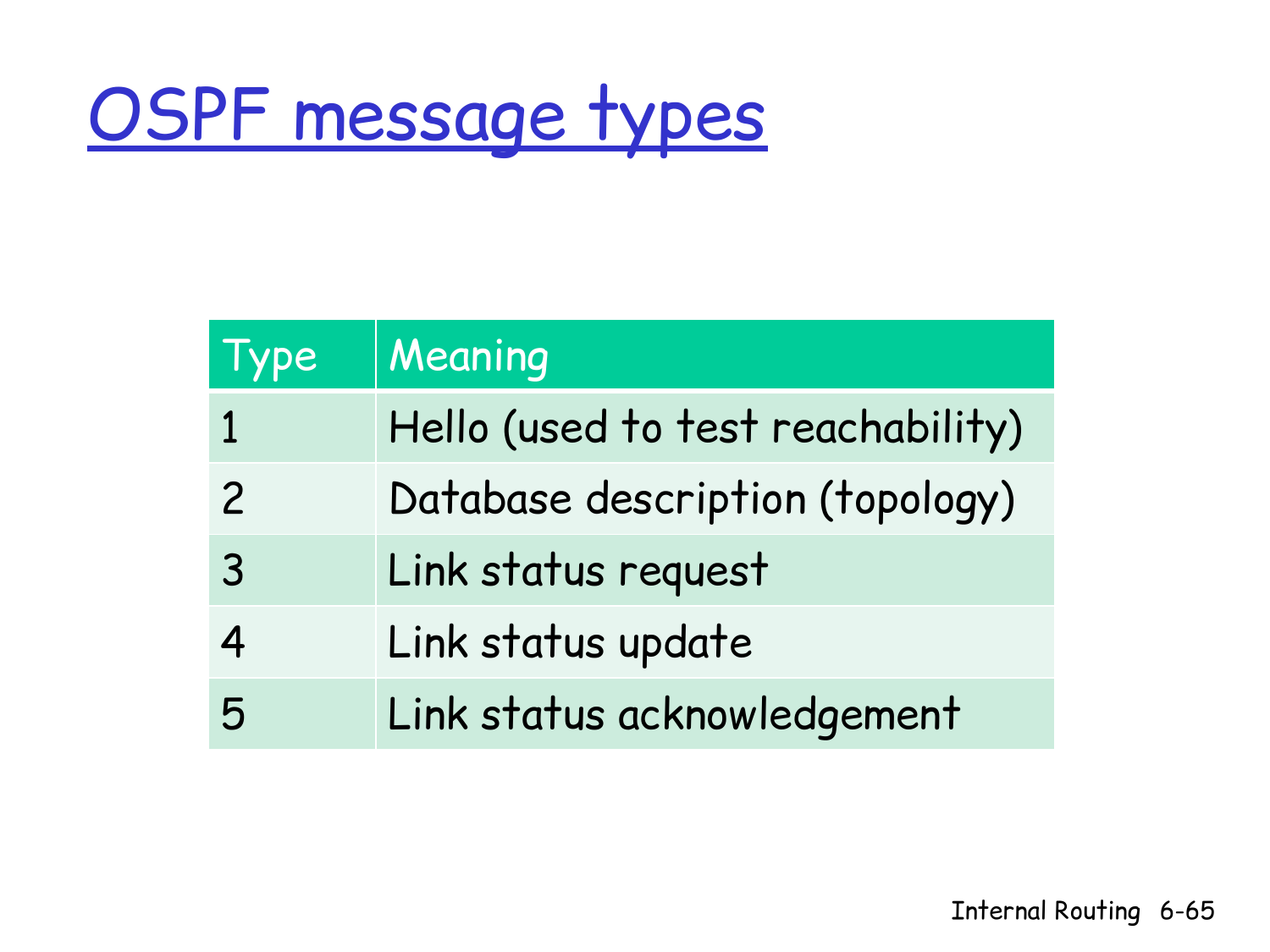

# OSPF message types
| Type | Meaning |
| --- | --- |
| 1 | Hello (used to test reachability) |
| 2 | Database description (topology) |
| 3 | Link status request |
| 4 | Link status update |
| 5 | Link status acknowledgement |
Internal Routing
6-65